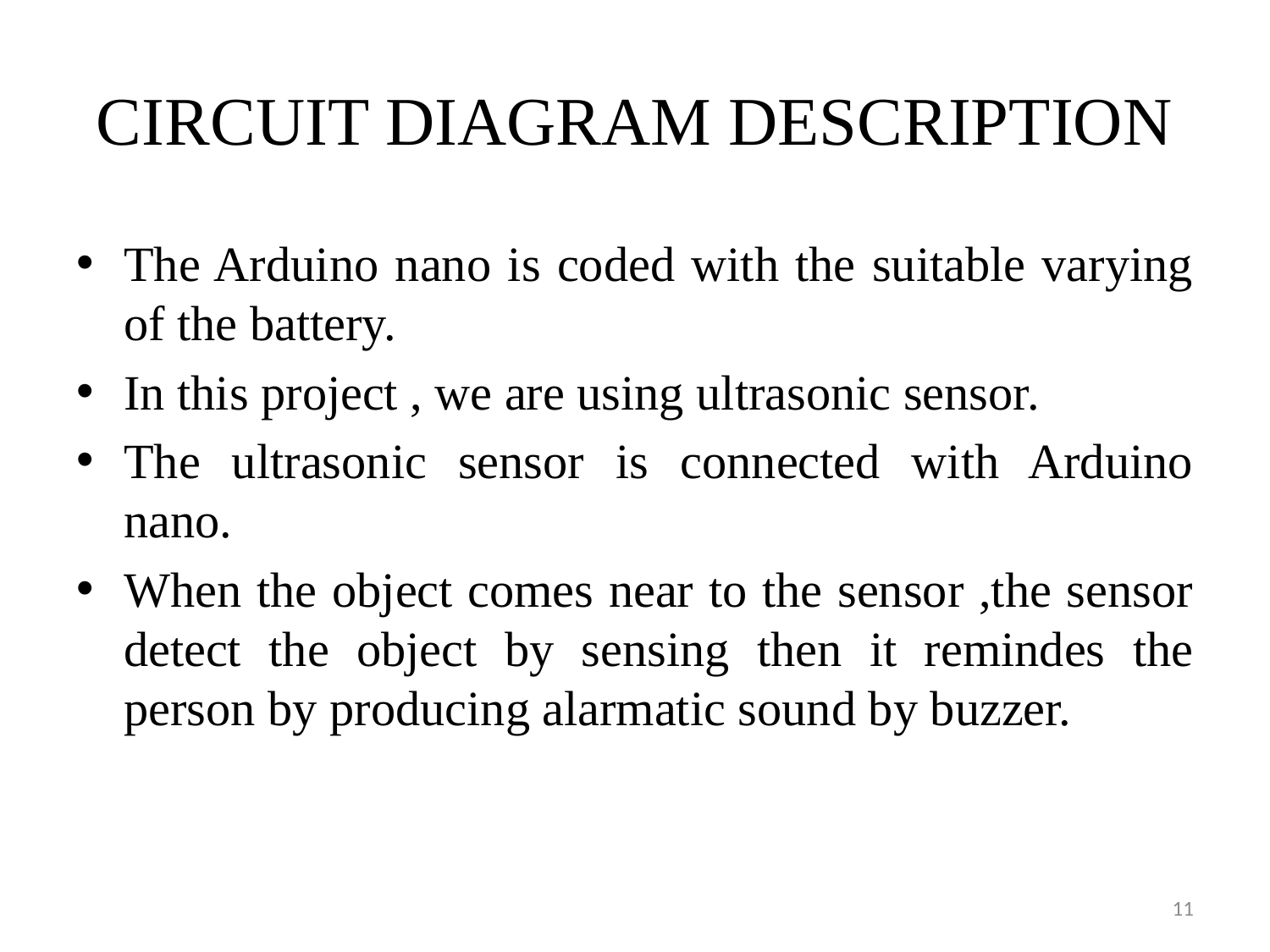

# CIRCUIT DIAGRAM DESCRIPTION
The Arduino nano is coded with the suitable varying of the battery.
In this project , we are using ultrasonic sensor.
The ultrasonic sensor is connected with Arduino nano.
When the object comes near to the sensor ,the sensor detect the object by sensing then it remindes the person by producing alarmatic sound by buzzer.

11